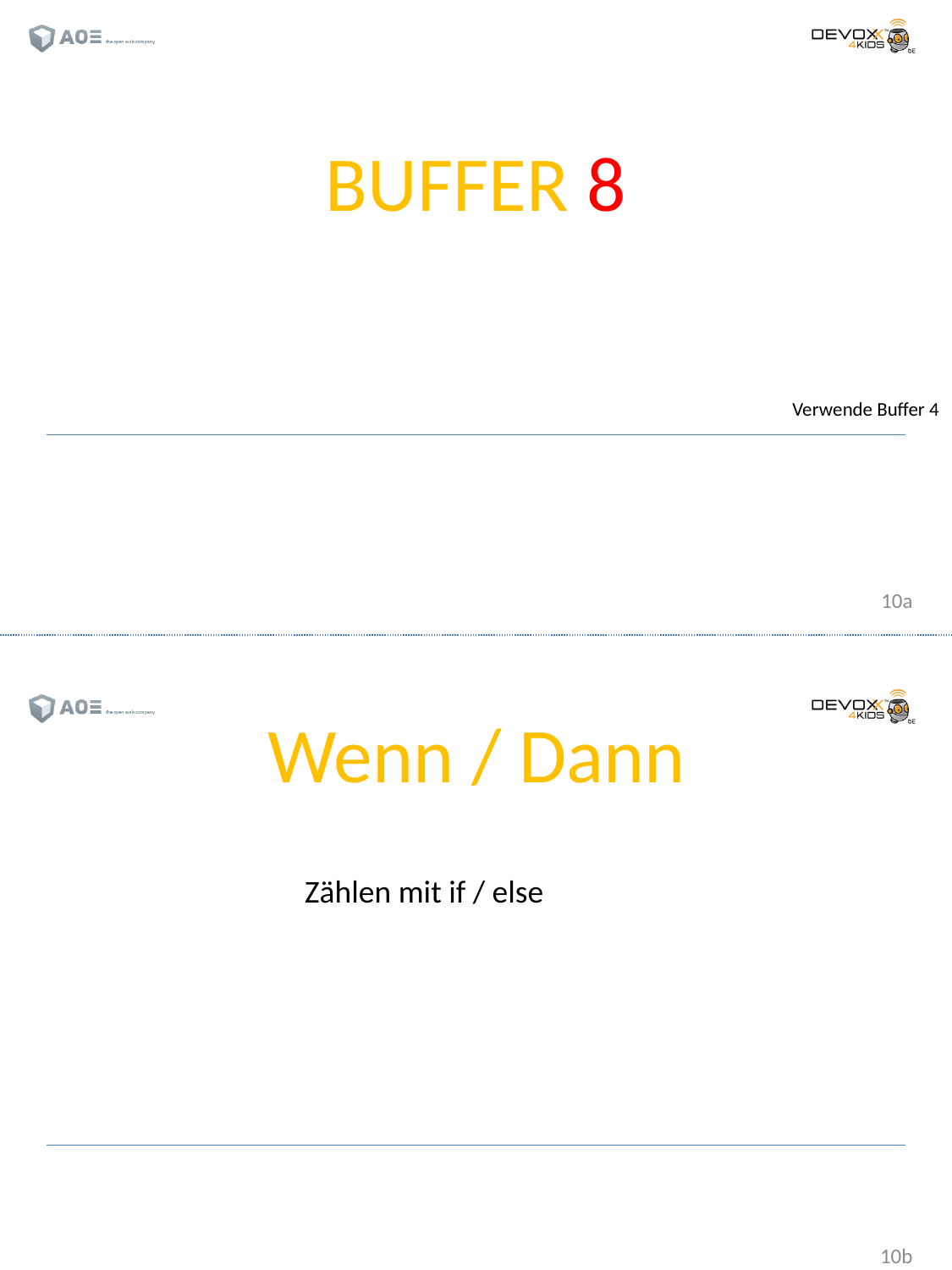

BUFFER 8
Verwende Buffer 4

Wenn / Dann
Zählen mit if / else